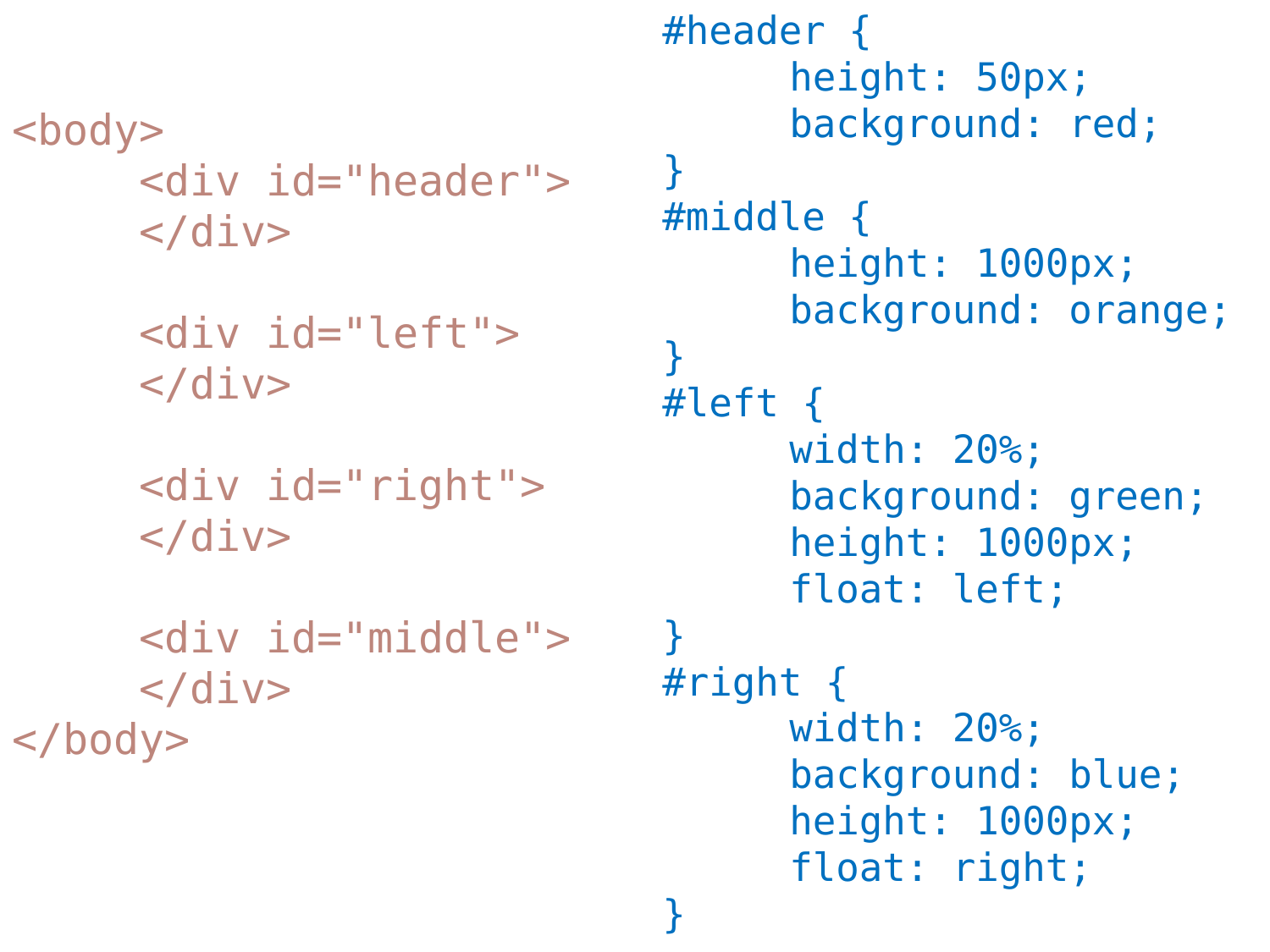

#header {
	height: 50px;
	background: red;
}
#middle {
	height: 1000px;
	background: orange;
}
#left {
	width: 20%;
	background: green;
	height: 1000px;
	float: left;
}
#right {
	width: 20%;
	background: blue;
	height: 1000px;
	float: right;
}
<body>
	<div id="header">
	</div>

	<div id="left">
	</div>

	<div id="right">
	</div>

	<div id="middle">
	</div>
</body>